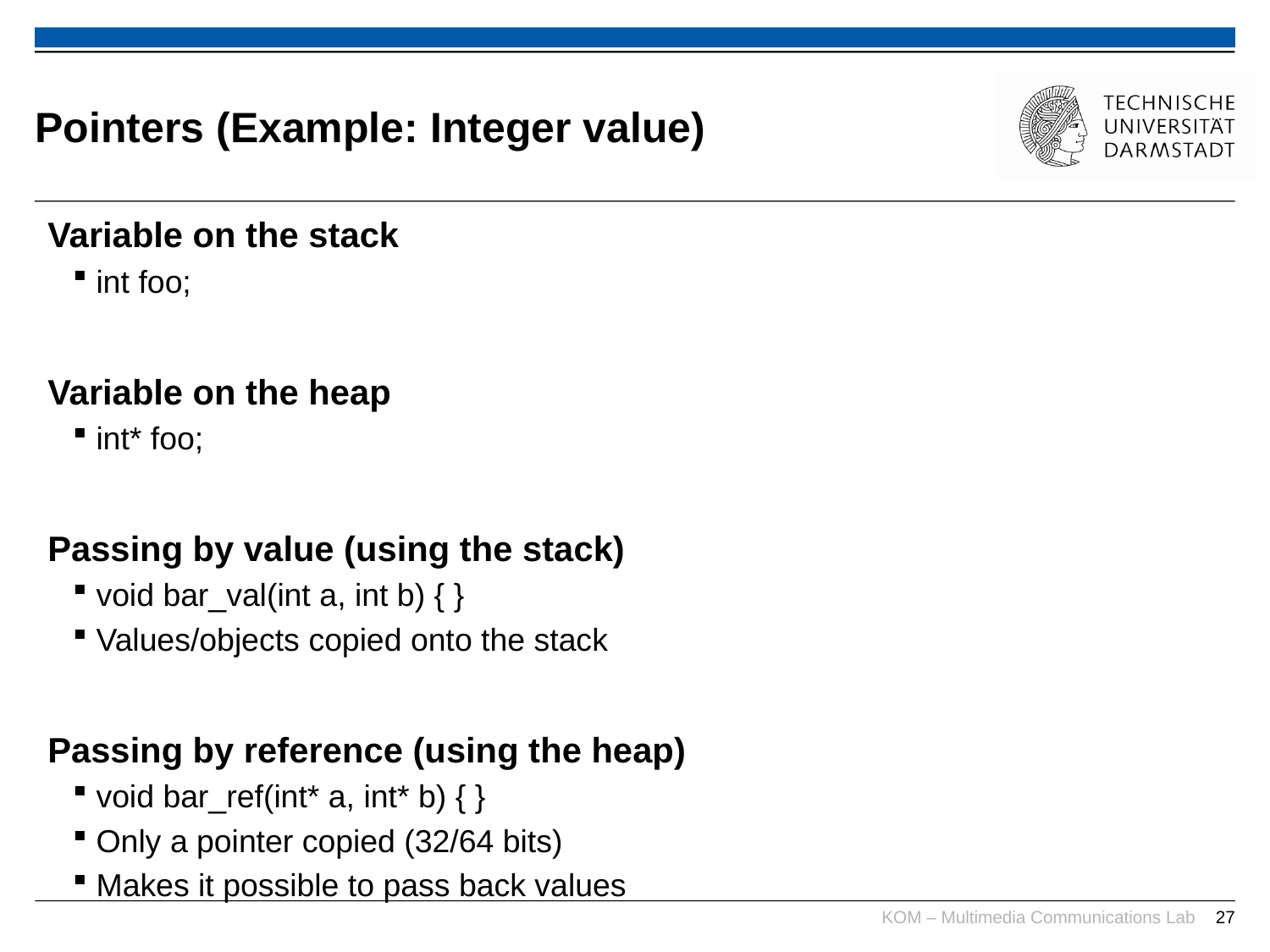

# Pointers (Example: Integer value)
Variable on the stack
int foo;

Variable on the heap
int* foo;

Passing by value (using the stack)
void bar_val(int a, int b) { }
Values/objects copied onto the stack

Passing by reference (using the heap)
void bar_ref(int* a, int* b) { }
Only a pointer copied (32/64 bits)
Makes it possible to pass back values